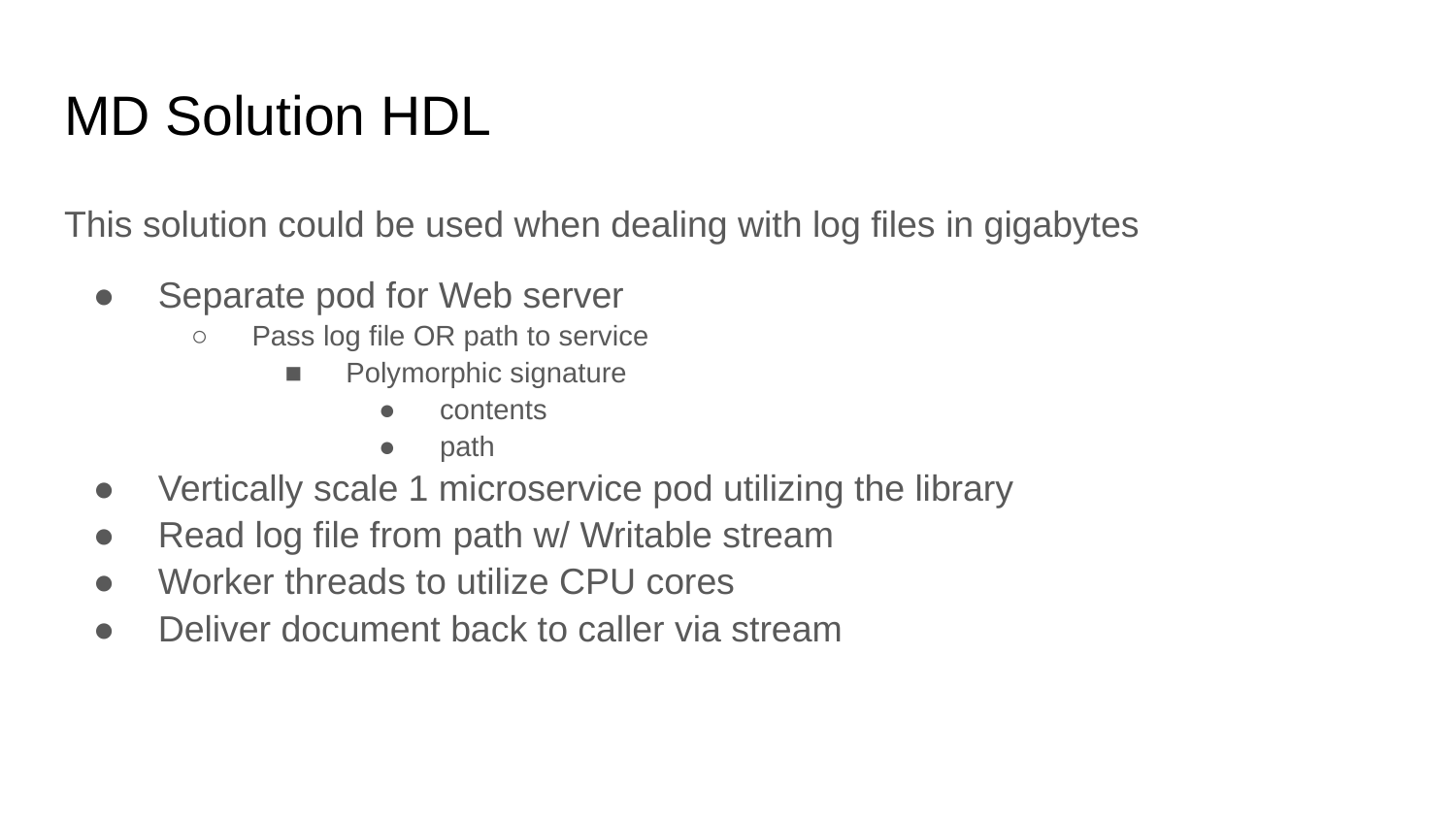

# MD Solution HDL
This solution could be used when dealing with log files in gigabytes
Separate pod for Web server
Pass log file OR path to service
Polymorphic signature
contents
path
Vertically scale 1 microservice pod utilizing the library
Read log file from path w/ Writable stream
Worker threads to utilize CPU cores
Deliver document back to caller via stream